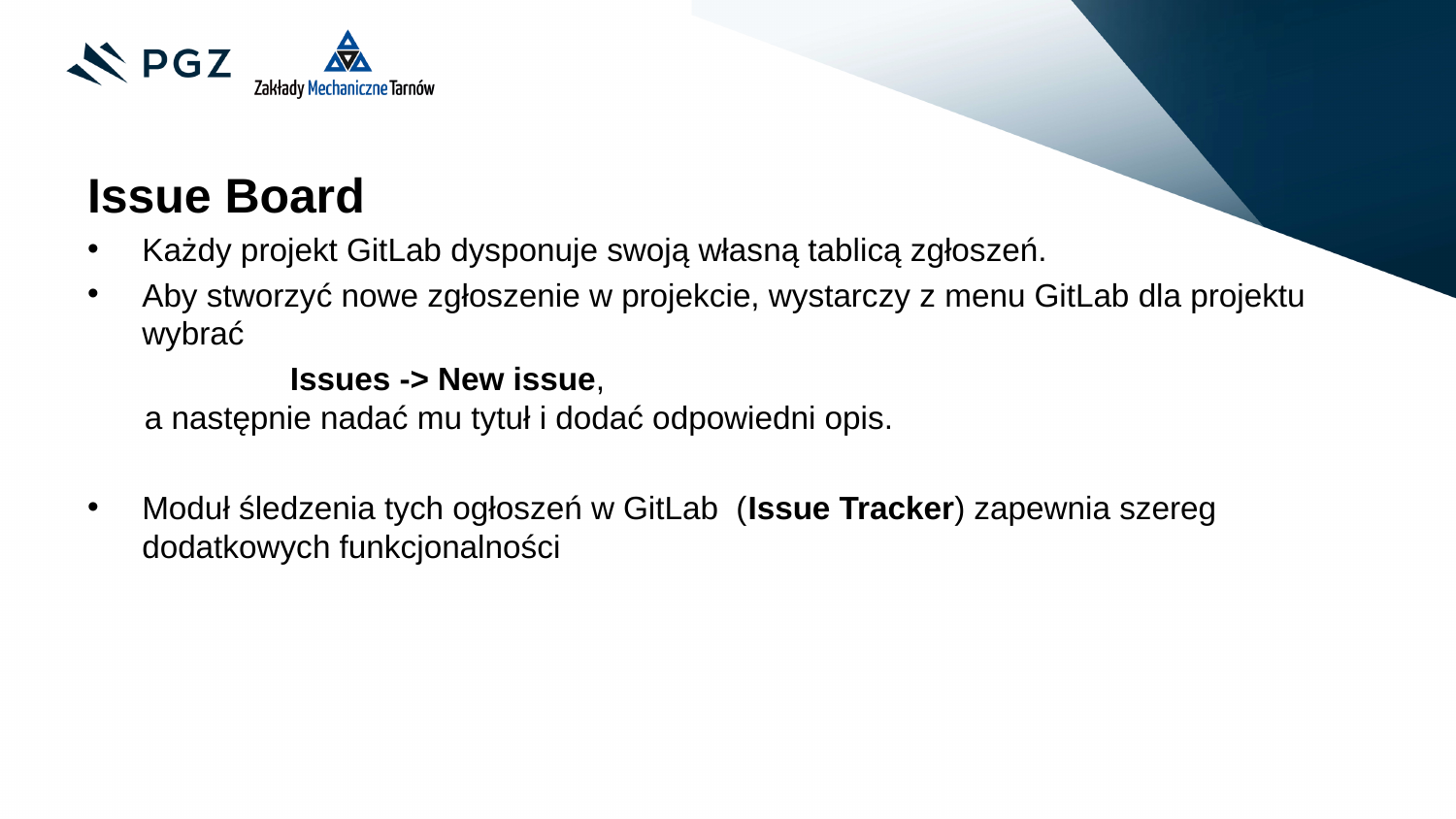

Issue Board
Każdy projekt GitLab dysponuje swoją własną tablicą zgłoszeń.
Aby stworzyć nowe zgłoszenie w projekcie, wystarczy z menu GitLab dla projektu wybrać
		Issues -> New issue,
a następnie nadać mu tytuł i dodać odpowiedni opis.

Moduł śledzenia tych ogłoszeń w GitLab  (Issue Tracker) zapewnia szereg dodatkowych funkcjonalności